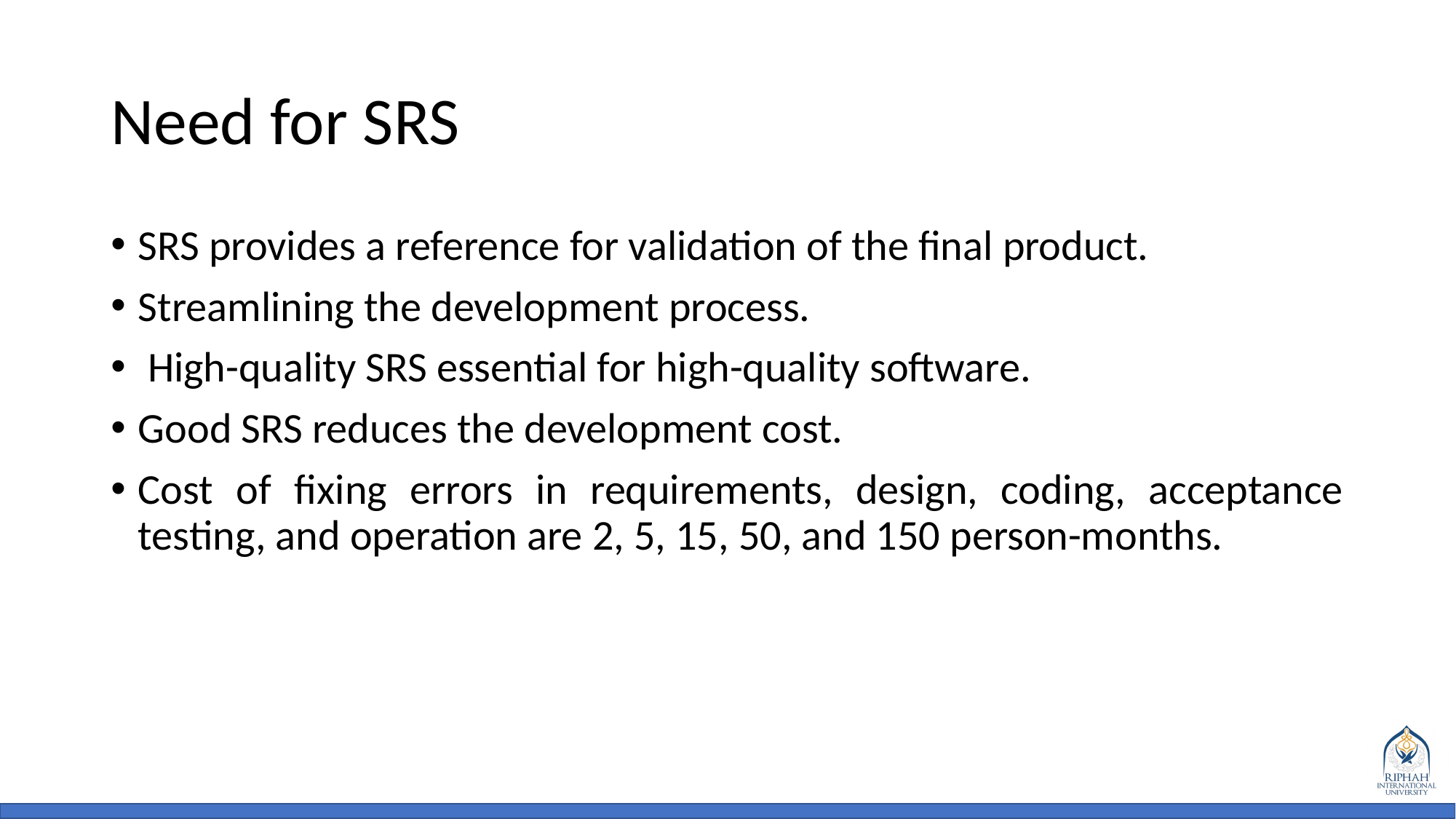

# Need for SRS
SRS provides a reference for validation of the final product.
Streamlining the development process.
 High-quality SRS essential for high-quality software.
Good SRS reduces the development cost.
Cost of fixing errors in requirements, design, coding, acceptance testing, and operation are 2, 5, 15, 50, and 150 person-months.